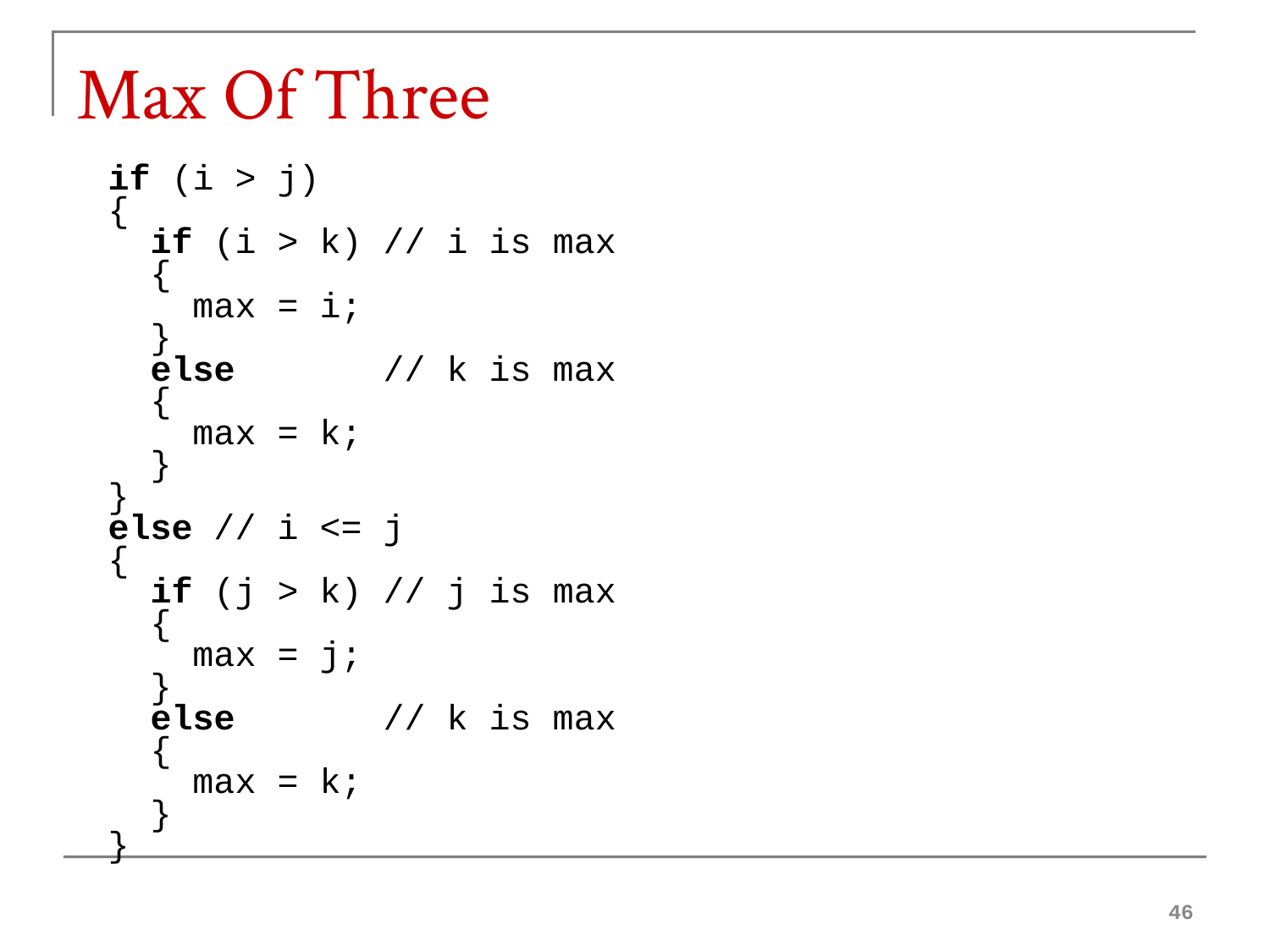

# Max Of Three
if (i > j)
{
  if (i > k) // i is max
  {
    max = i;
  }
  else       // k is max
  {
    max = k;
  }
}
else // i <= j
{
  if (j > k) // j is max
  {
    max = j;
  }
  else       // k is max
  {
    max = k;
  }
}
46